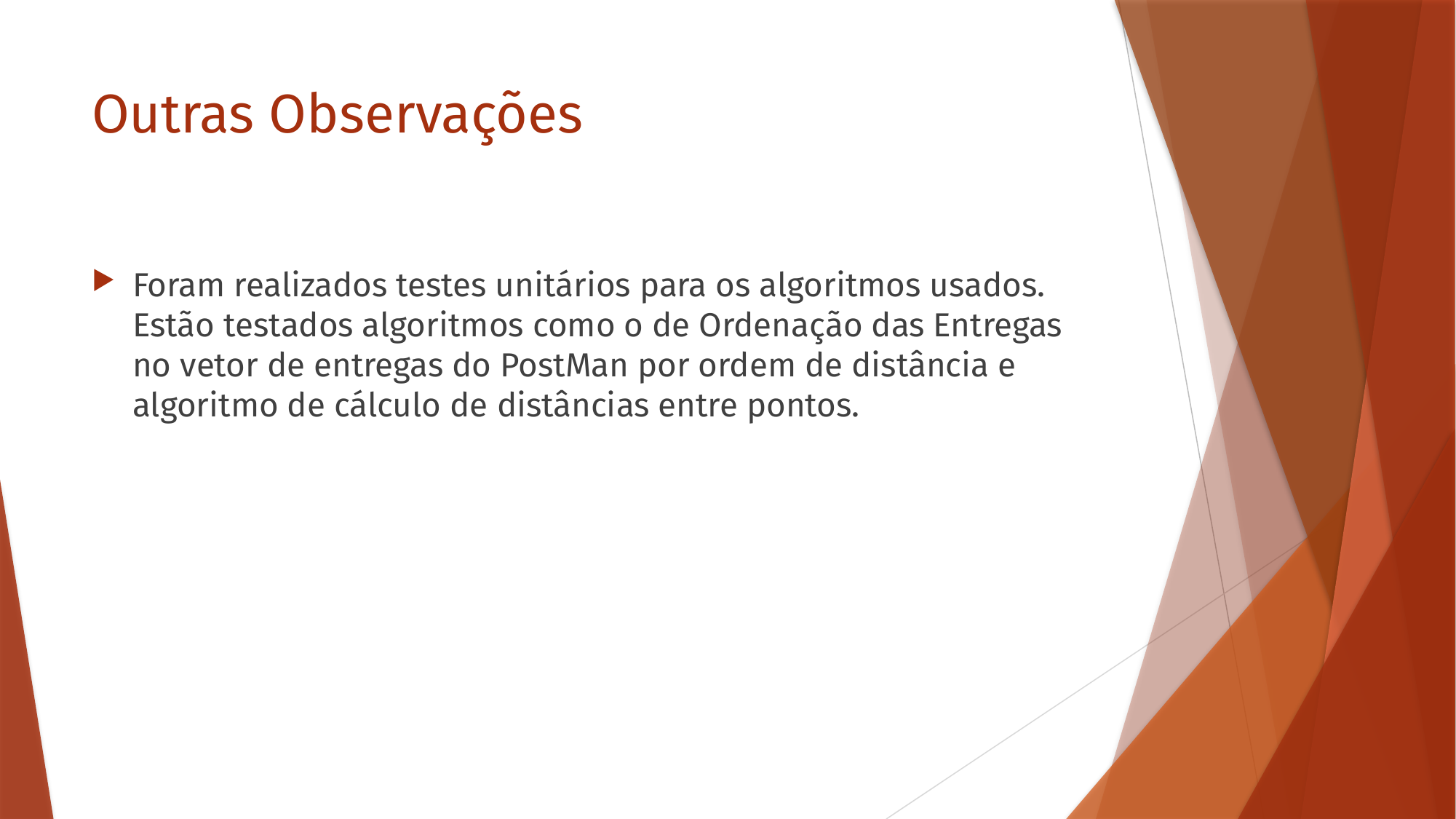

# Outras Observações
Foram realizados testes unitários para os algoritmos usados. Estão testados algoritmos como o de Ordenação das Entregas no vetor de entregas do PostMan por ordem de distância e algoritmo de cálculo de distâncias entre pontos.